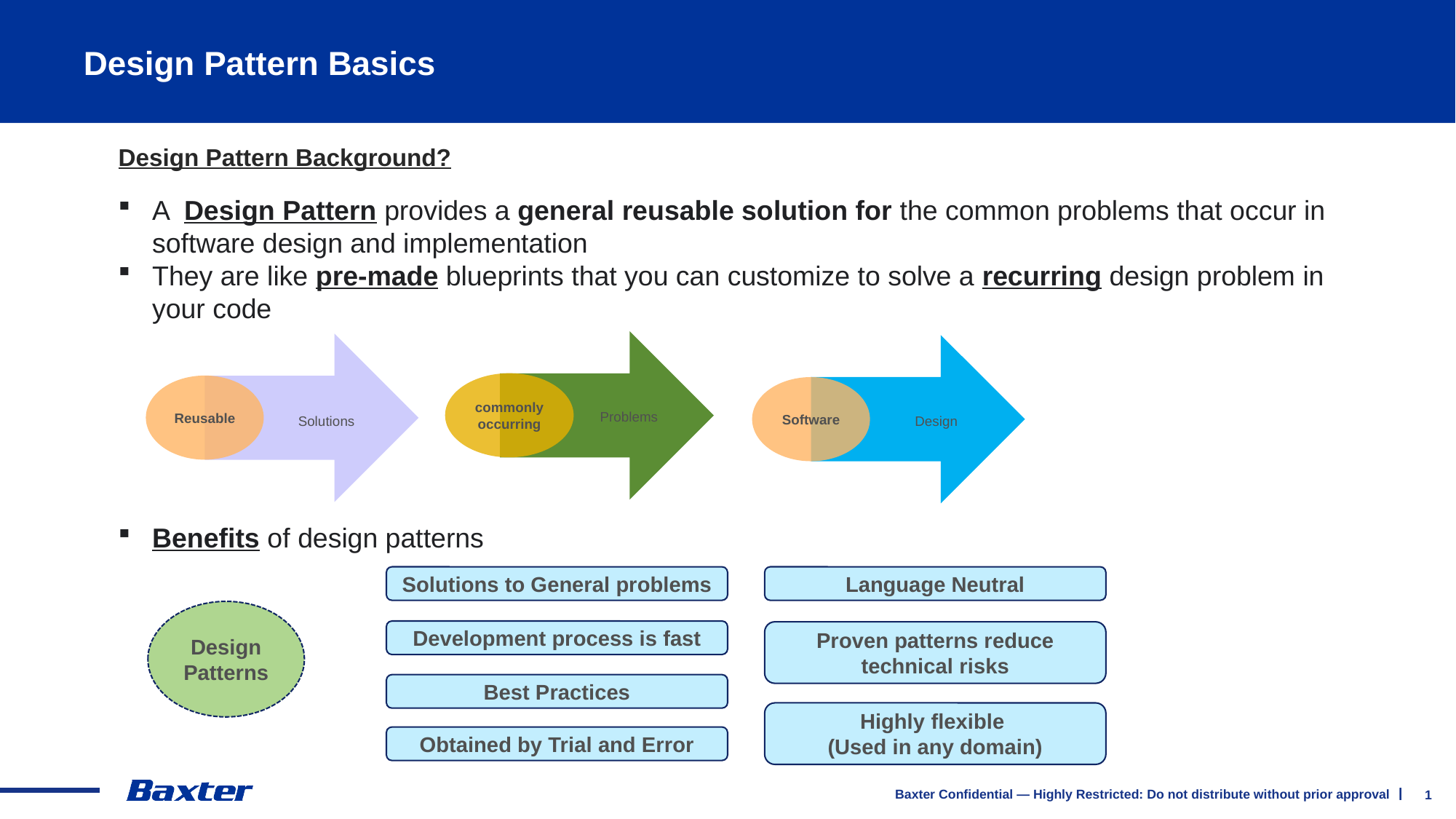

# Design Pattern Basics
Design Pattern Background?

A  Design Pattern provides a general reusable solution for the common problems that occur in software design and implementation
They are like pre-made blueprints that you can customize to solve a recurring design problem in your code

Benefits of design patterns

commonly occurring
Problems

Reusable
Solutions

Software
Design
Language Neutral
Solutions to General problems
Design Patterns
Development process is fast
Proven patterns reduce technical risks
Best Practices
Highly flexible
(Used in any domain)
Obtained by Trial and Error
1
Baxter Confidential — Highly Restricted: Do not distribute without prior approval